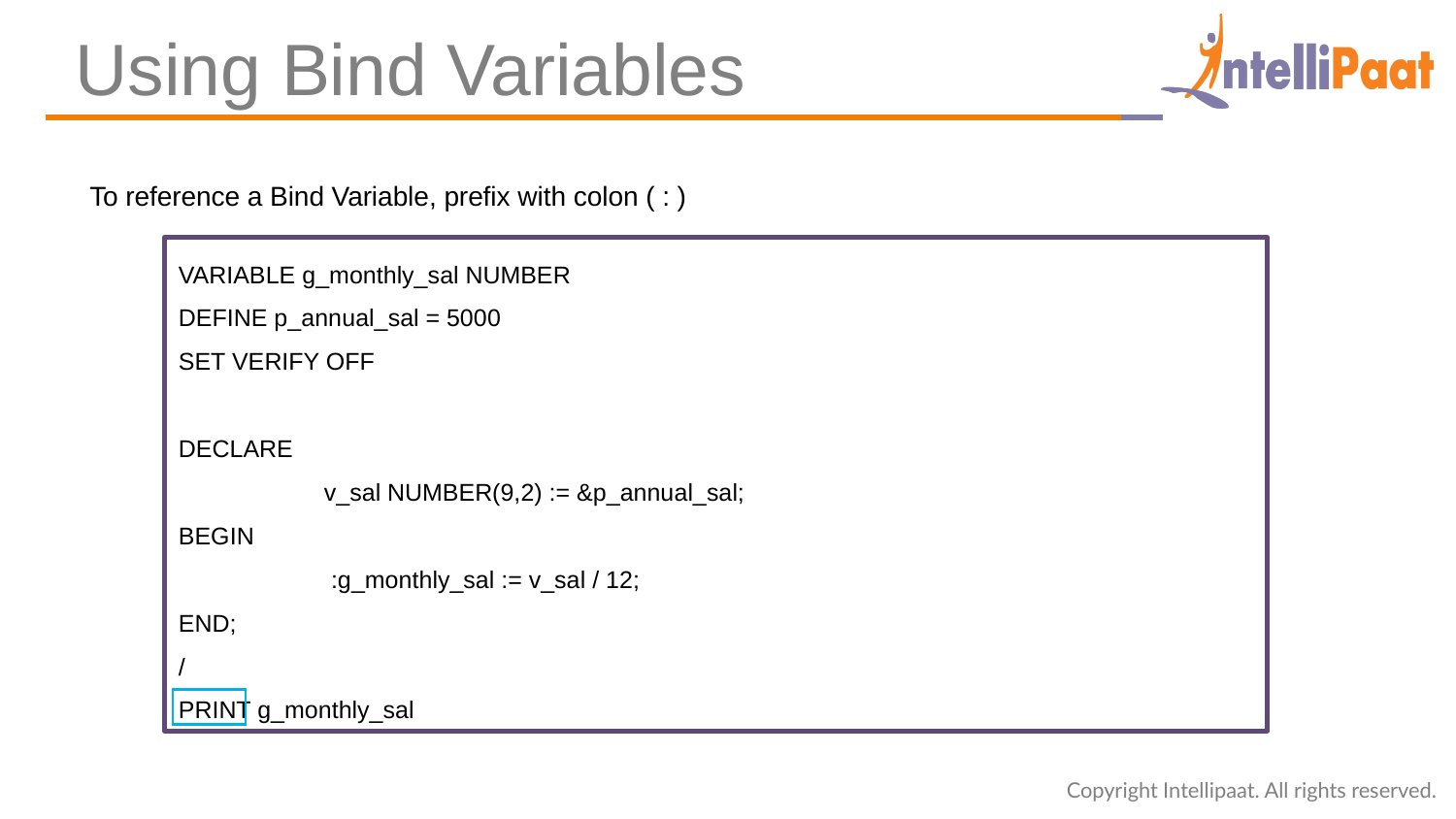

Using Bind Variables
To reference a Bind Variable, prefix with colon ( : )
VARIABLE g_monthly_sal NUMBER
DEFINE p_annual_sal = 5000
SET VERIFY OFF

DECLARE
 	v_sal NUMBER(9,2) := &p_annual_sal;
BEGIN
	 :g_monthly_sal := v_sal / 12;
END;
/
PRINT g_monthly_sal